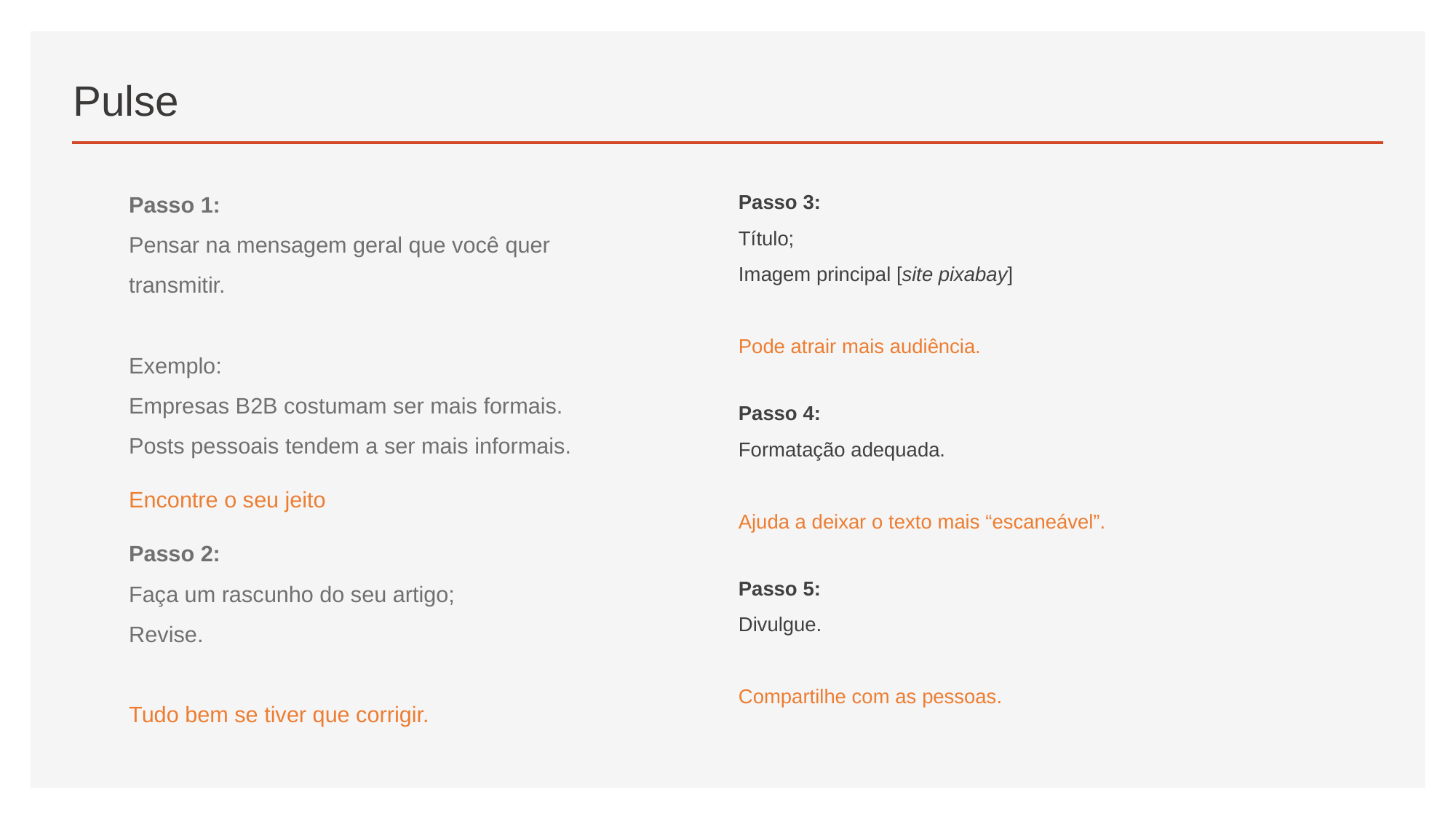

# Pulse
Passo 1:
Pensar na mensagem geral que você quer transmitir.
Exemplo:
Empresas B2B costumam ser mais formais.
Posts pessoais tendem a ser mais informais.
Encontre o seu jeito
Passo 2:
Faça um rascunho do seu artigo;
Revise.
Tudo bem se tiver que corrigir.

Passo 3:
Título;
Imagem principal [site pixabay]
Pode atrair mais audiência.
Passo 4:
Formatação adequada.
Ajuda a deixar o texto mais “escaneável”.
Passo 5:
Divulgue.
Compartilhe com as pessoas.